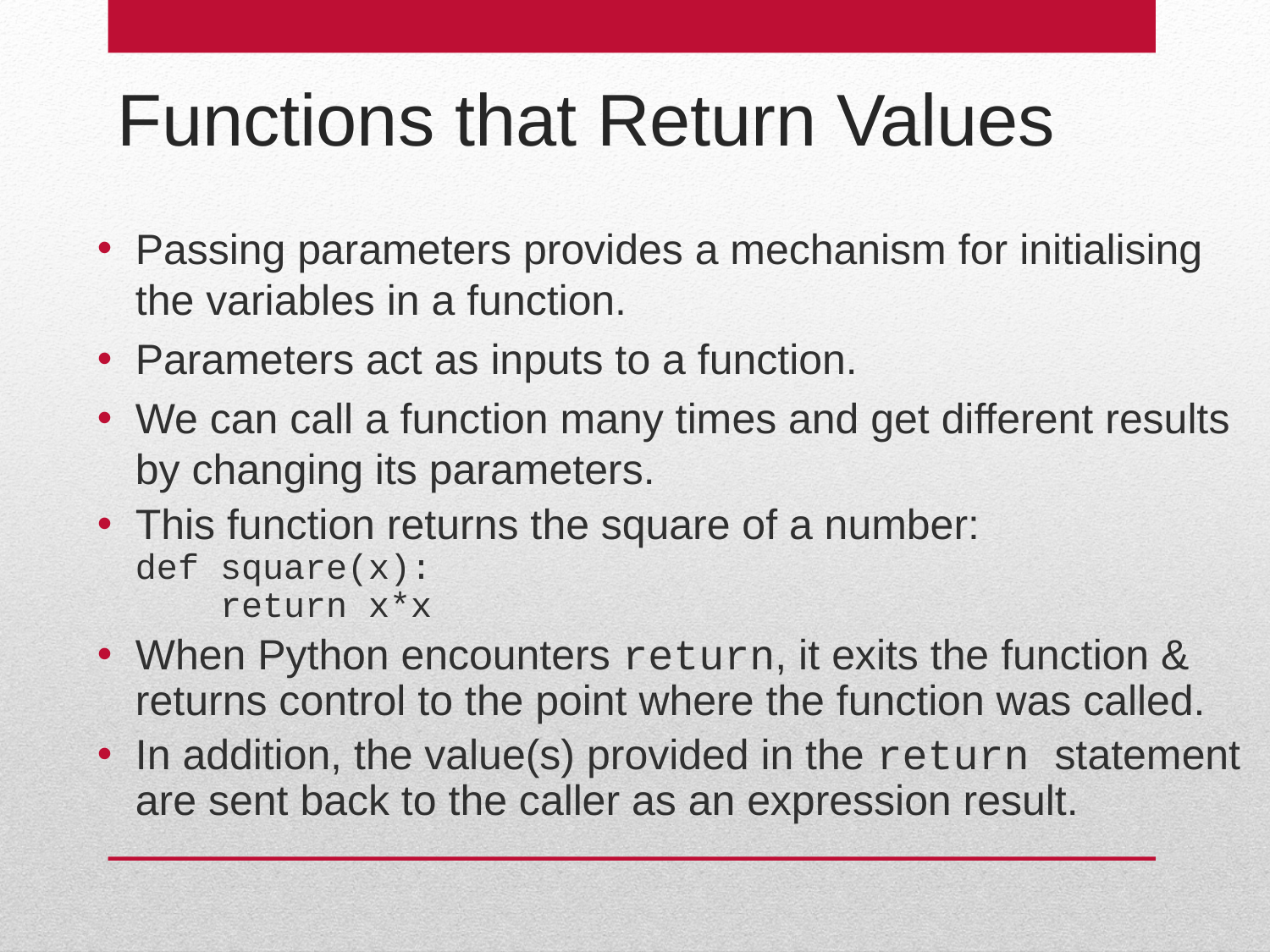

Functions that Return Values
Passing parameters provides a mechanism for initialising the variables in a function.
Parameters act as inputs to a function.
We can call a function many times and get different results by changing its parameters.
This function returns the square of a number:
def square(x):
    return x*x
When Python encounters return, it exits the function & returns control to the point where the function was called.
In addition, the value(s) provided in the return statement are sent back to the caller as an expression result.